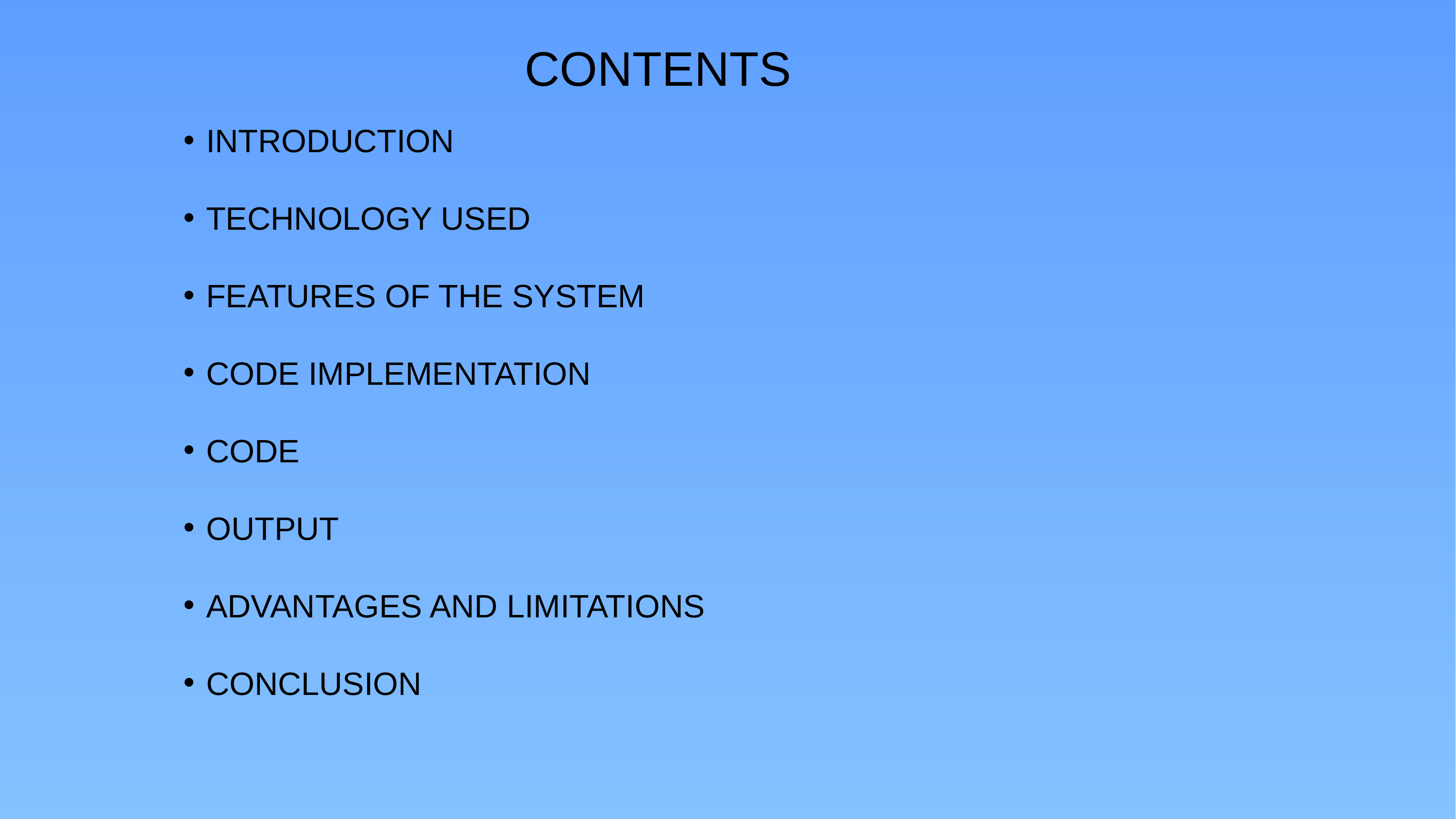

CONTENTS
INTRODUCTION

TECHNOLOGY USED

FEATURES OF THE SYSTEM

CODE IMPLEMENTATION

CODE

OUTPUT

ADVANTAGES AND LIMITATIONS

CONCLUSION